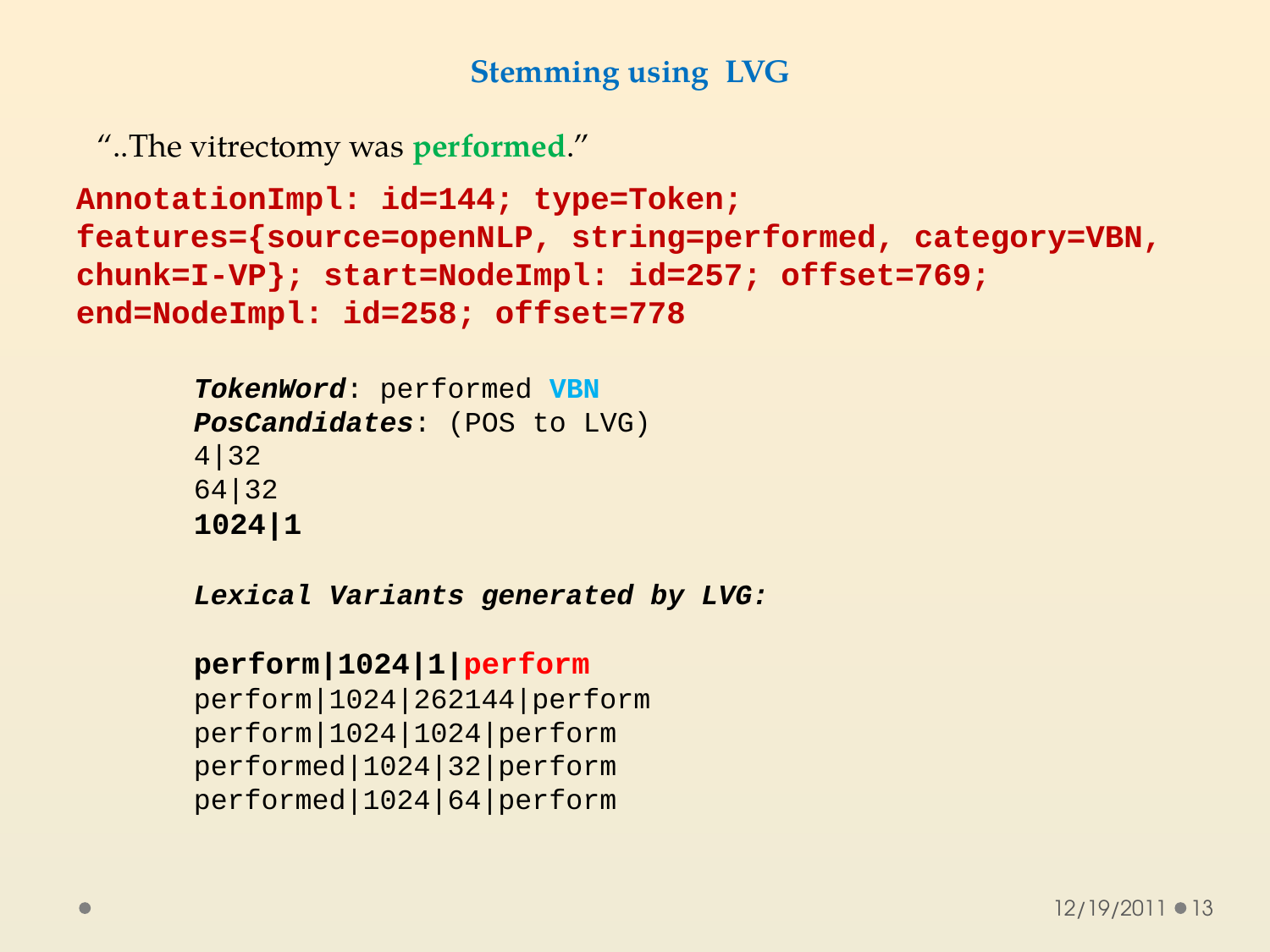

Stemming using  LVG
“..The vitrectomy was performed.”
AnnotationImpl: id=144; type=Token; features={source=openNLP, string=performed, category=VBN, chunk=I-VP}; start=NodeImpl: id=257; offset=769; end=NodeImpl: id=258; offset=778
TokenWord: performed VBN
PosCandidates: (POS to LVG)
4|32
64|32
1024|1

Lexical Variants generated by LVG:

perform|1024|1|perform
perform|1024|262144|perform
perform|1024|1024|perform
performed|1024|32|perform
performed|1024|64|perform
12/19/2011
13